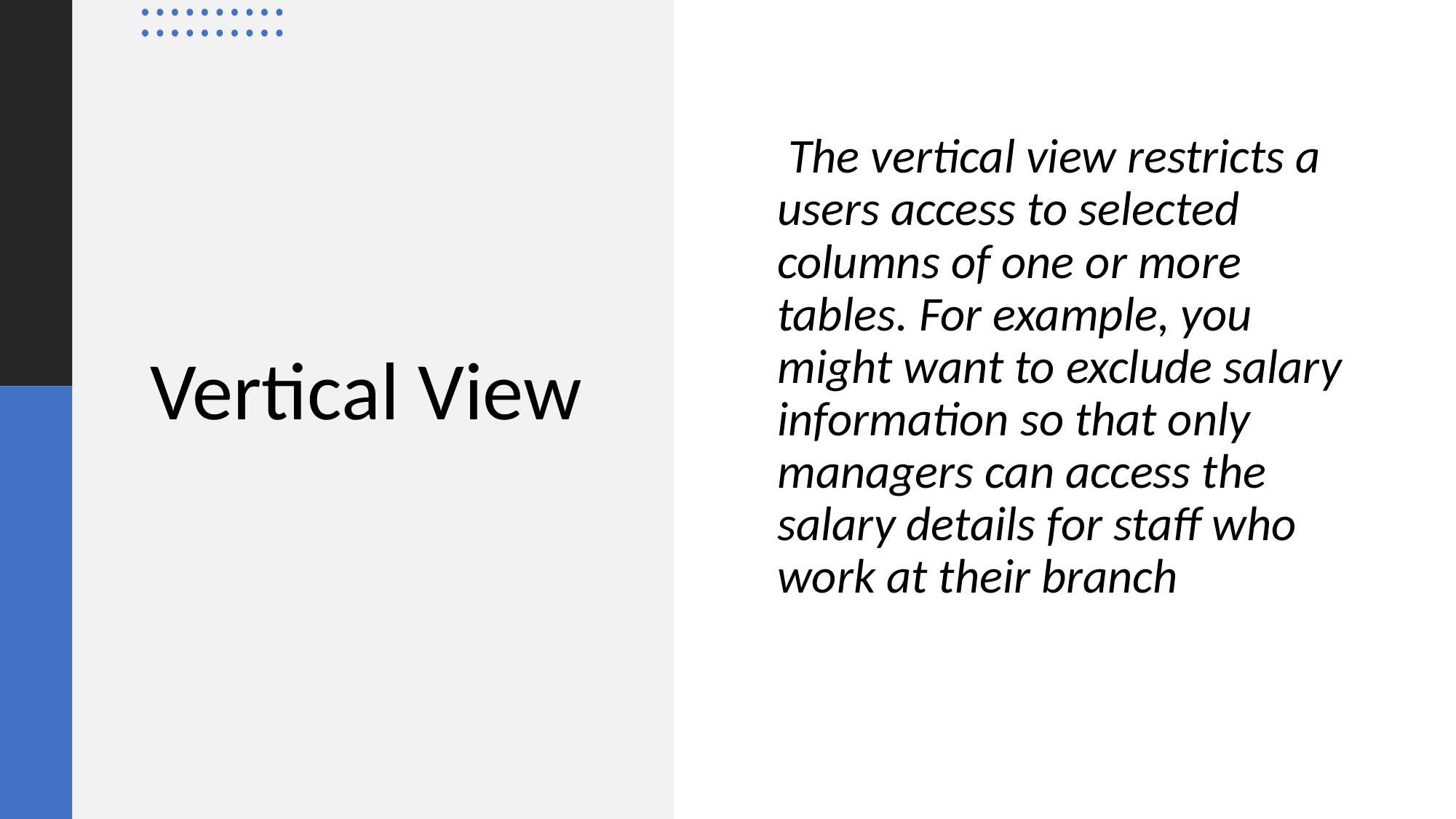

The vertical view restricts a users access to selected columns of one or more tables. For example, you might want to exclude salary information so that only managers can access the salary details for staff who work at their branch

# Vertical View